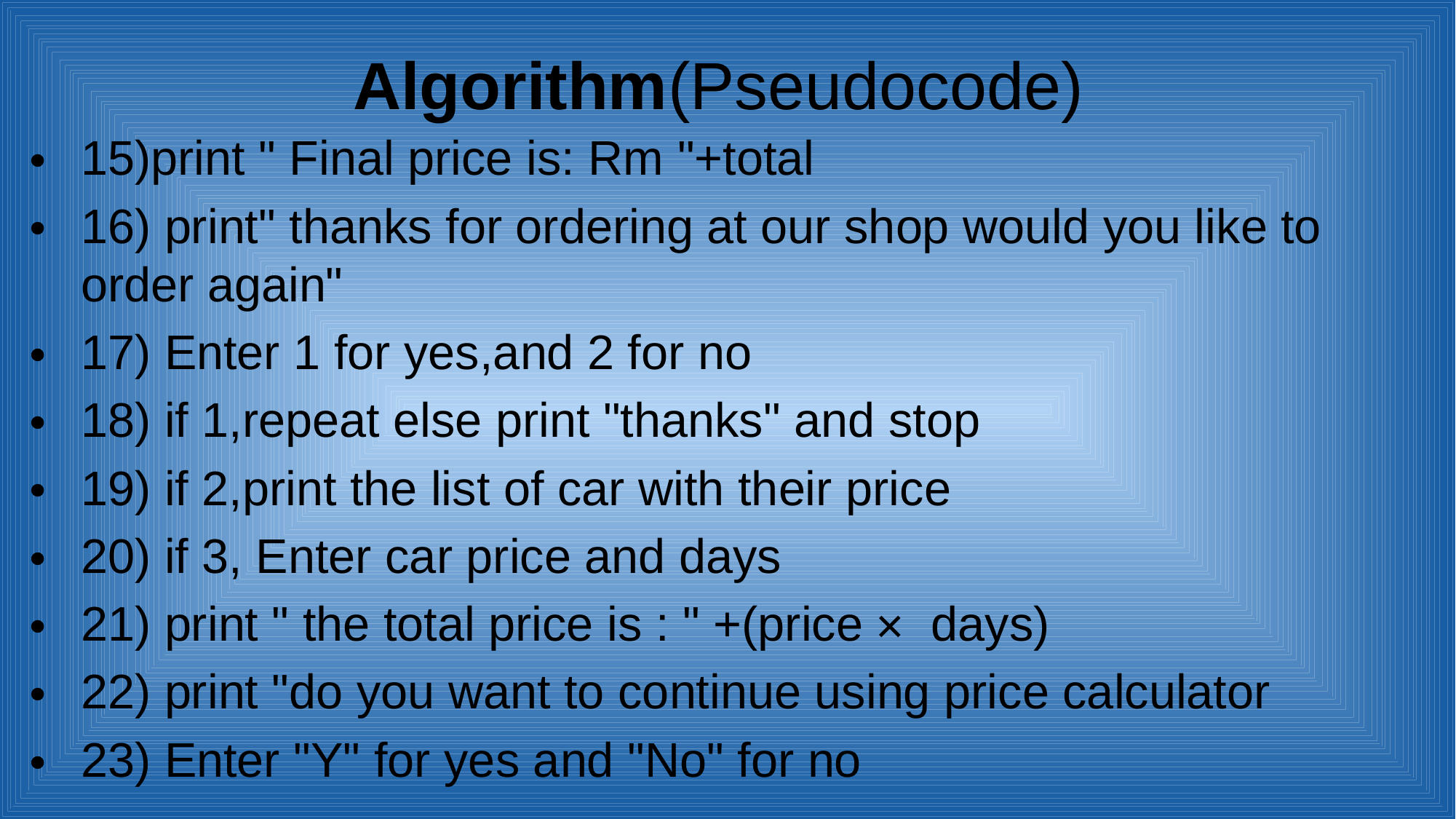

15)print " Final price is: Rm "+total
16) print" thanks for ordering at our shop would you like to order again"
17) Enter 1 for yes,and 2 for no
18) if 1,repeat else print "thanks" and stop
19) if 2,print the list of car with their price
20) if 3, Enter car price and days
21) print " the total price is : " +(price× days)
22) print "do you want to continue using price calculator
23) Enter "Y" for yes and "No" for no
# Algorithm(Pseudocode)